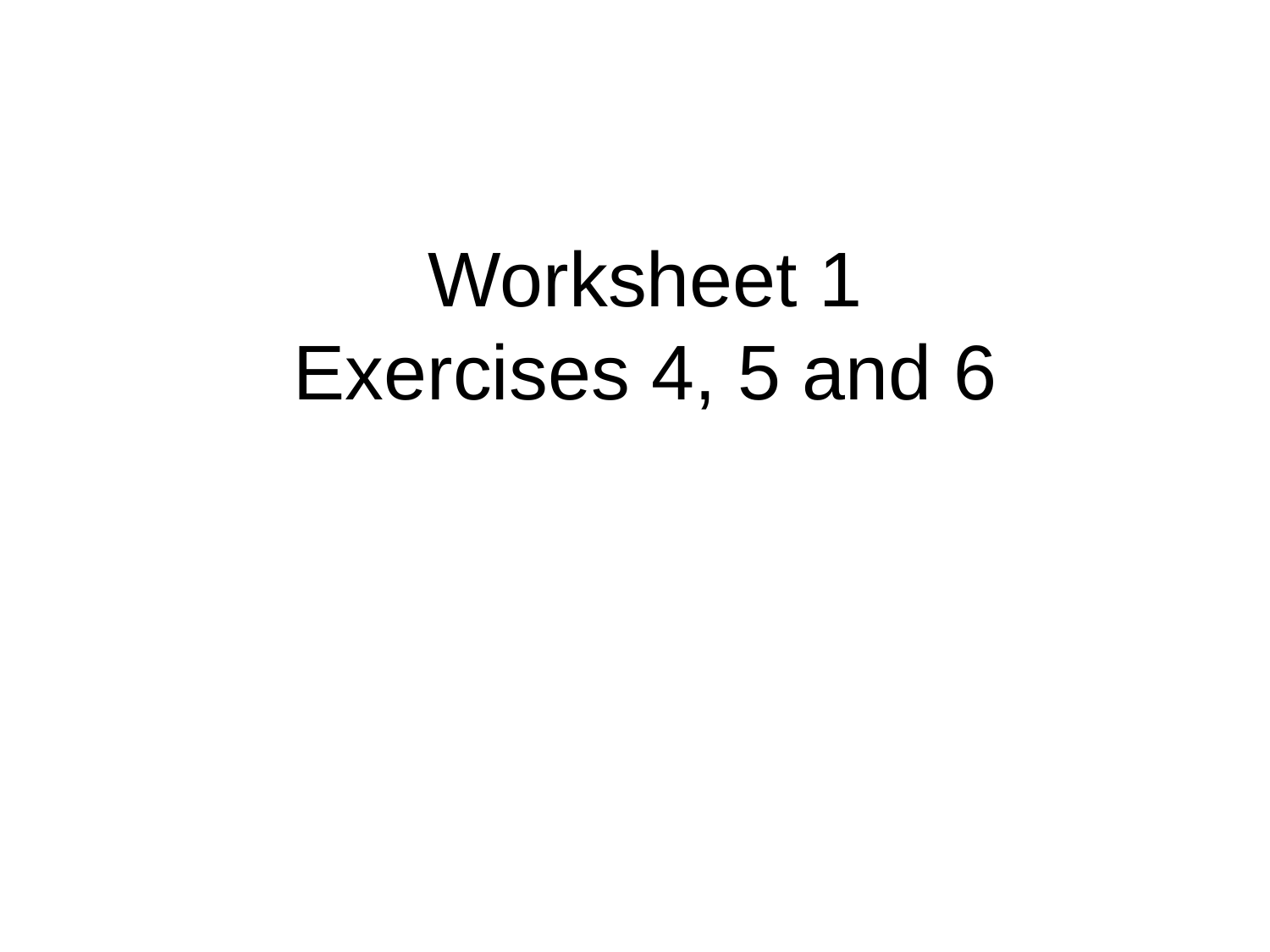

# Worksheet 1 Exercises 4, 5 and 6